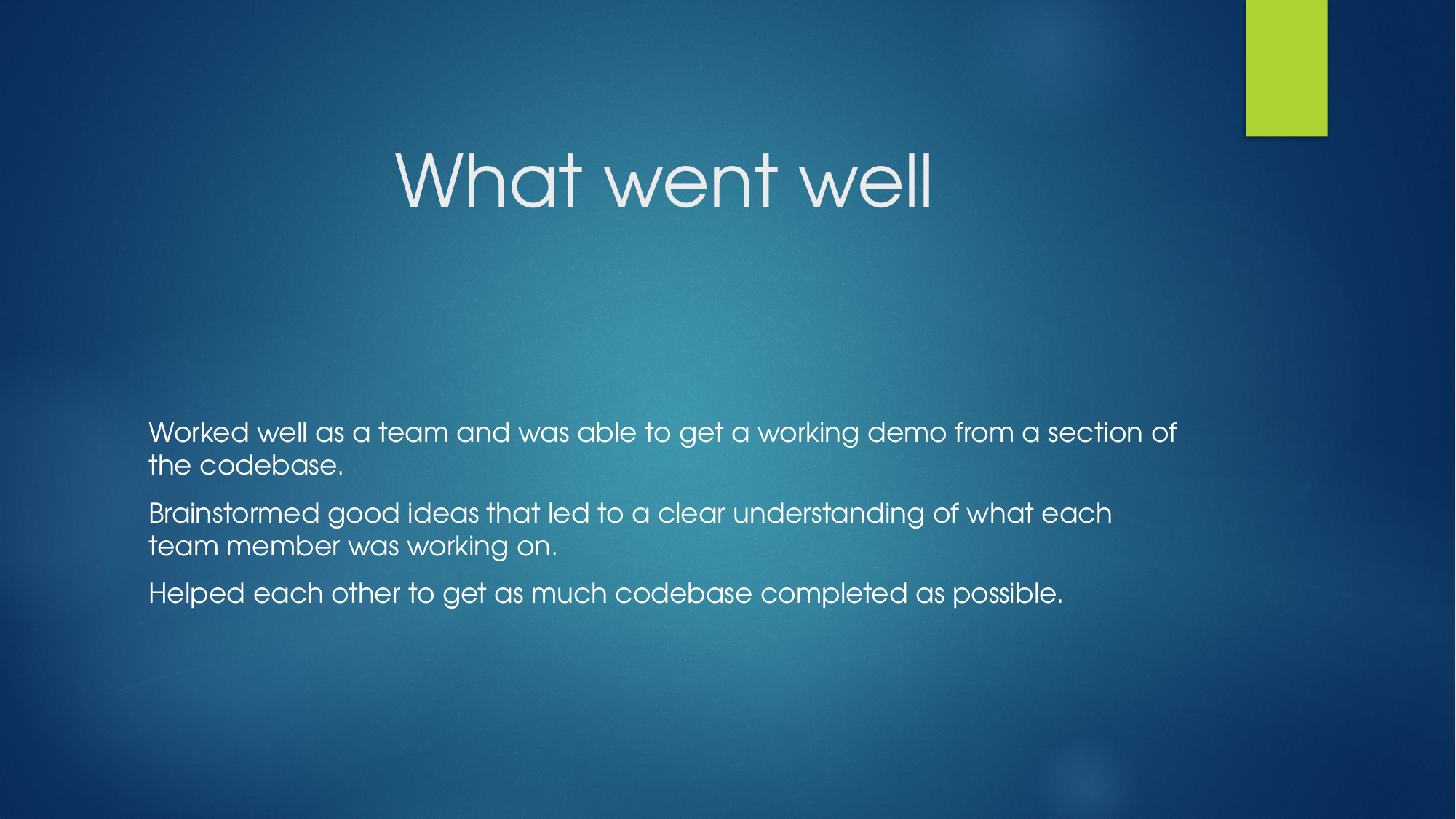

# What went well
Worked well as a team and was able to get a working demo from a section of the codebase.
Brainstormed good ideas that led to a clear understanding of what each team member was working on.
Helped each other to get as much codebase completed as possible.